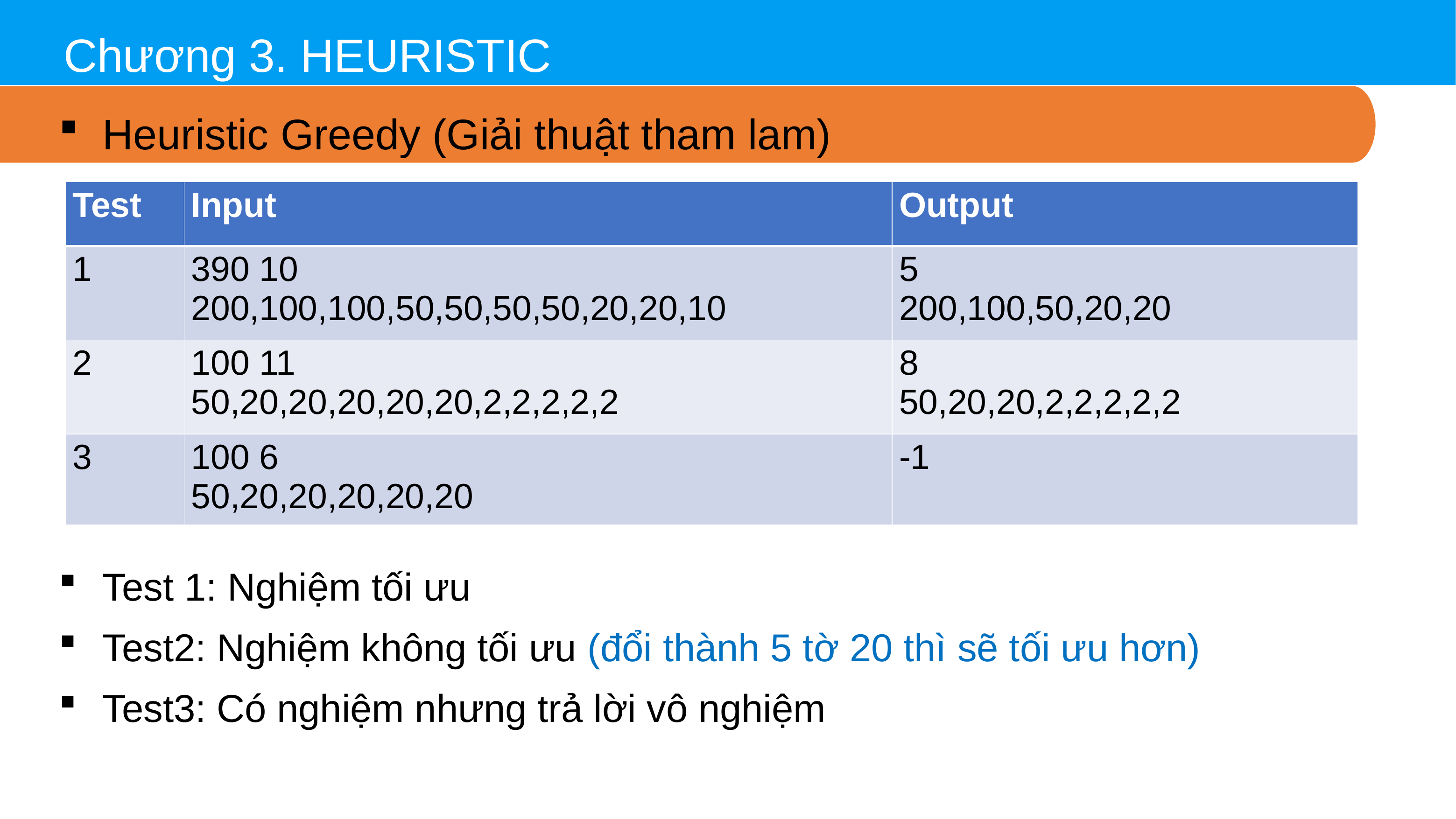

Chương 3. HEURISTIC

Heuristic Greedy (Giải thuật tham lam)
| Test | Input | Output |
| --- | --- | --- |
| 1 | 390 10 200,100,100,50,50,50,50,20,20,10 | 5 200,100,50,20,20 |
| 2 | 100 11 50,20,20,20,20,20,2,2,2,2,2 | 8 50,20,20,2,2,2,2,2 |
| 3 | 100 6 50,20,20,20,20,20 | -1 |
Test 1: Nghiệm tối ưu
Test2: Nghiệm không tối ưu (đổi thành 5 tờ 20 thì sẽ tối ưu hơn)
Test3: Có nghiệm nhưng trả lời vô nghiệm